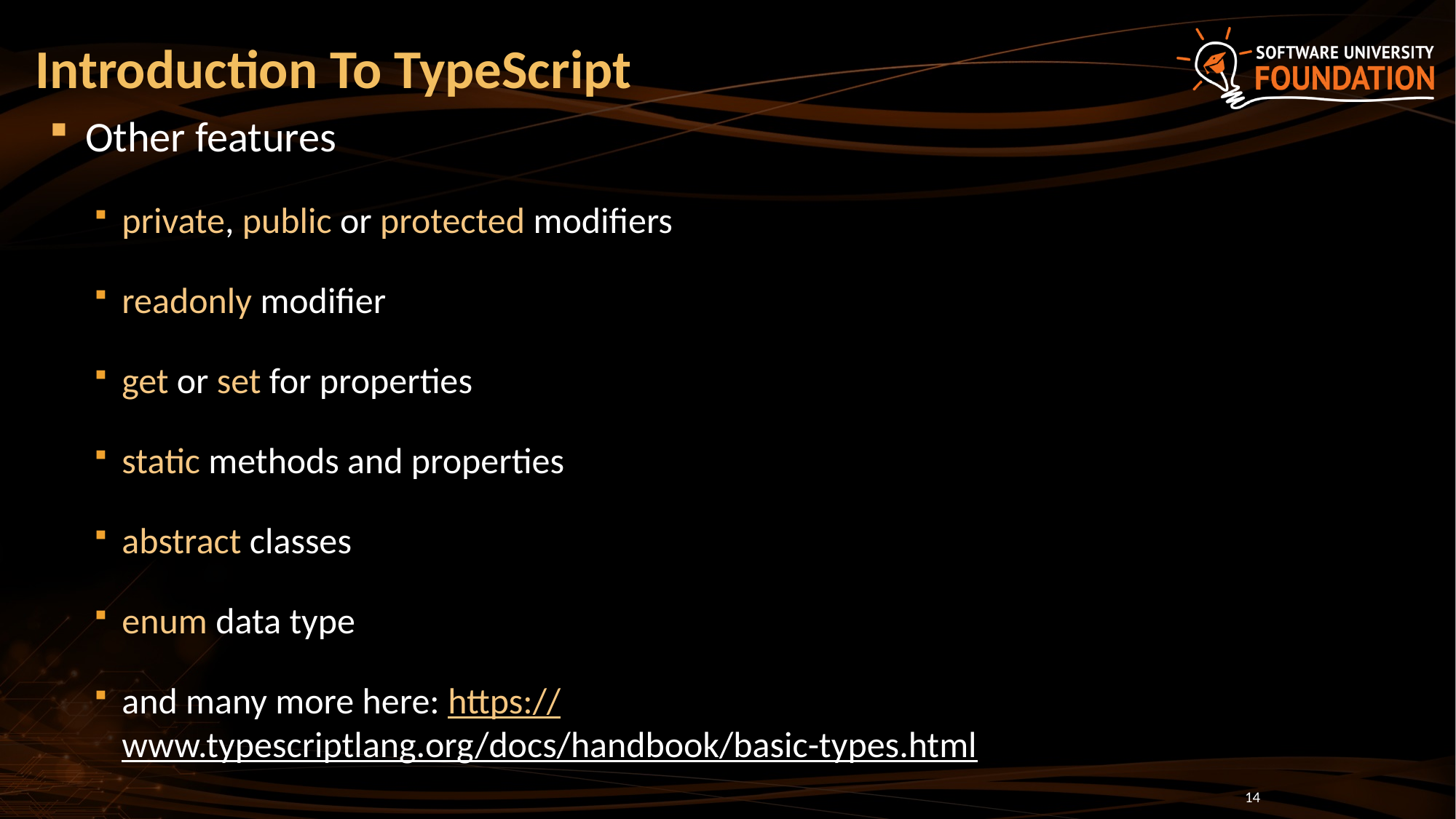

# Introduction To TypeScript
Other features
private, public or protected modifiers
readonly modifier
get or set for properties
static methods and properties
abstract classes
enum data type
and many more here: https://www.typescriptlang.org/docs/handbook/basic-types.html
14